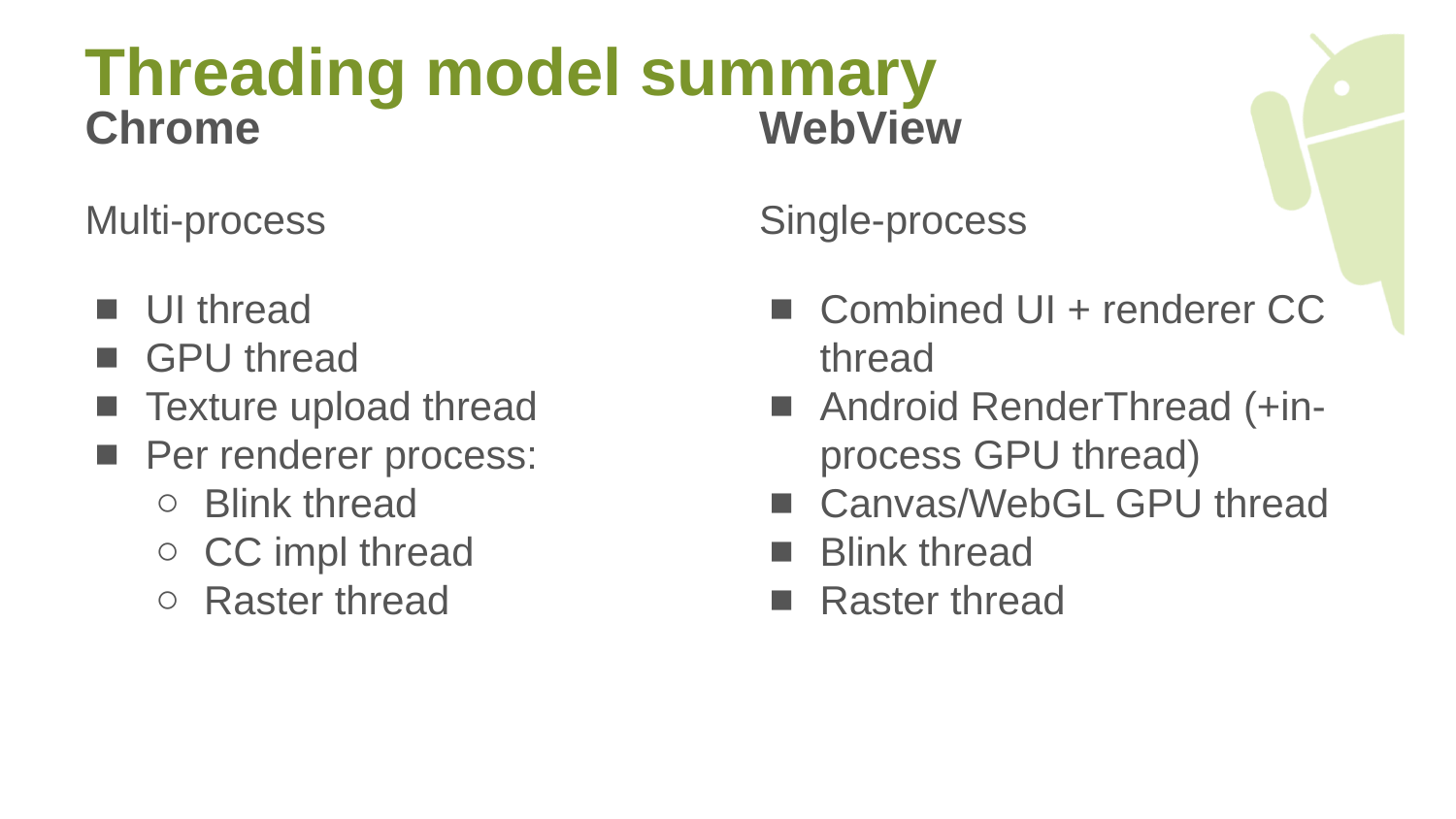

# Threading model summary
Chrome
Multi-process
UI thread
GPU thread
Texture upload thread
Per renderer process:
Blink thread
CC impl thread
Raster thread

WebView
Single-process
Combined UI + renderer CC thread
Android RenderThread (+in-process GPU thread)
Canvas/WebGL GPU thread
Blink thread
Raster thread